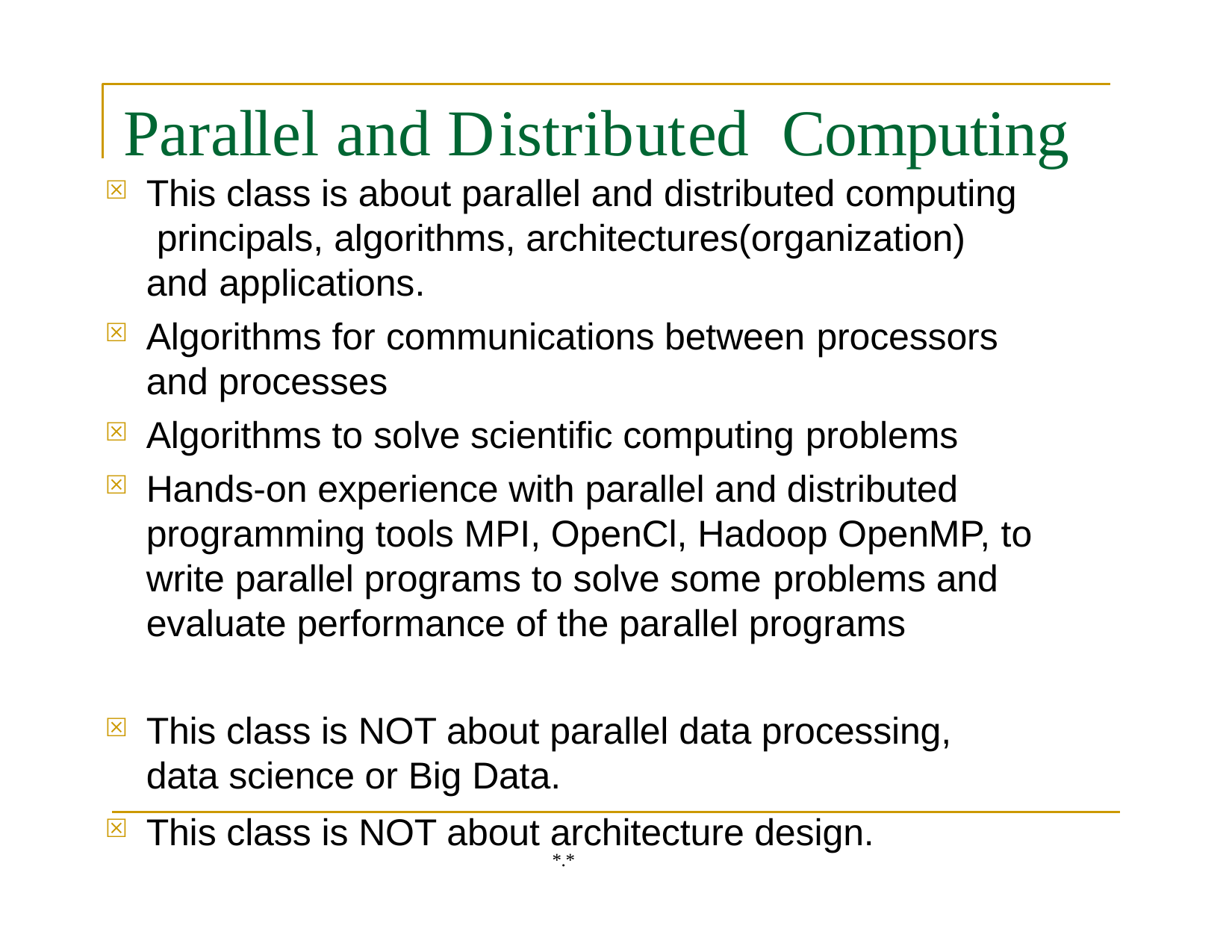

# Parallel and Distributed  Computing
This class is about parallel and distributed computing  principals, algorithms, architectures(organization) and applications.
Algorithms for communications between processors and processes
Algorithms to solve scientific computing problems
Hands-on experience with parallel and distributed programming tools MPI, OpenCl, Hadoop OpenMP, to write parallel programs to solve some problems and evaluate performance of the parallel programs

This class is NOT about parallel data processing, data science or Big Data.
This class is NOT about architecture design.
*.*